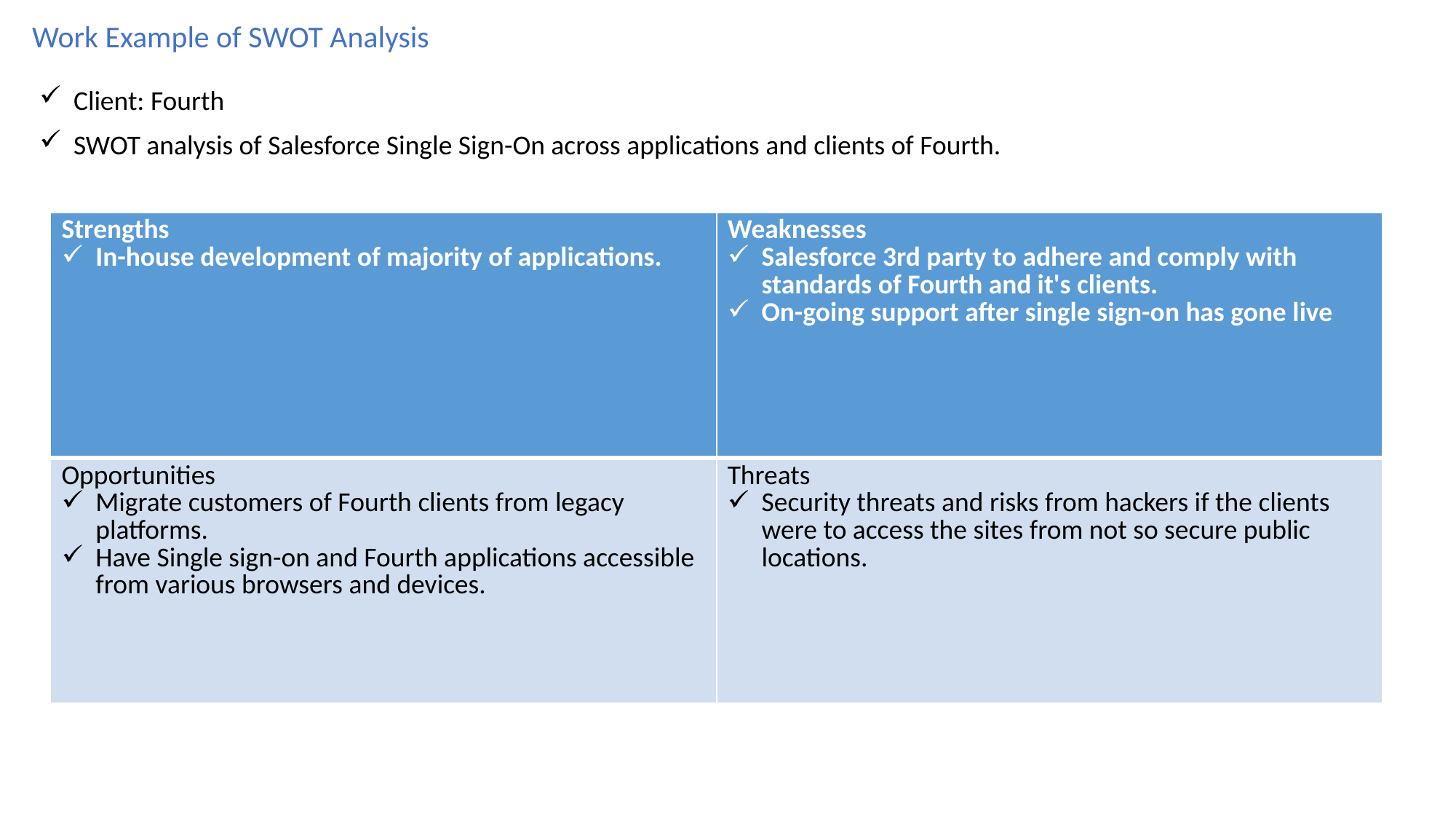

# Work Example of SWOT Analysis
Client: Fourth
SWOT analysis of Salesforce Single Sign-On across applications and clients of Fourth.

| Strengths In-house development of majority of applications. | Weaknesses Salesforce 3rd party to adhere and comply with standards of Fourth and it's clients. On-going support after single sign-on has gone live |
| --- | --- |
| Opportunities Migrate customers of Fourth clients from legacy platforms. Have Single sign-on and Fourth applications accessible from various browsers and devices. | Threats Security threats and risks from hackers if the clients were to access the sites from not so secure public locations. |